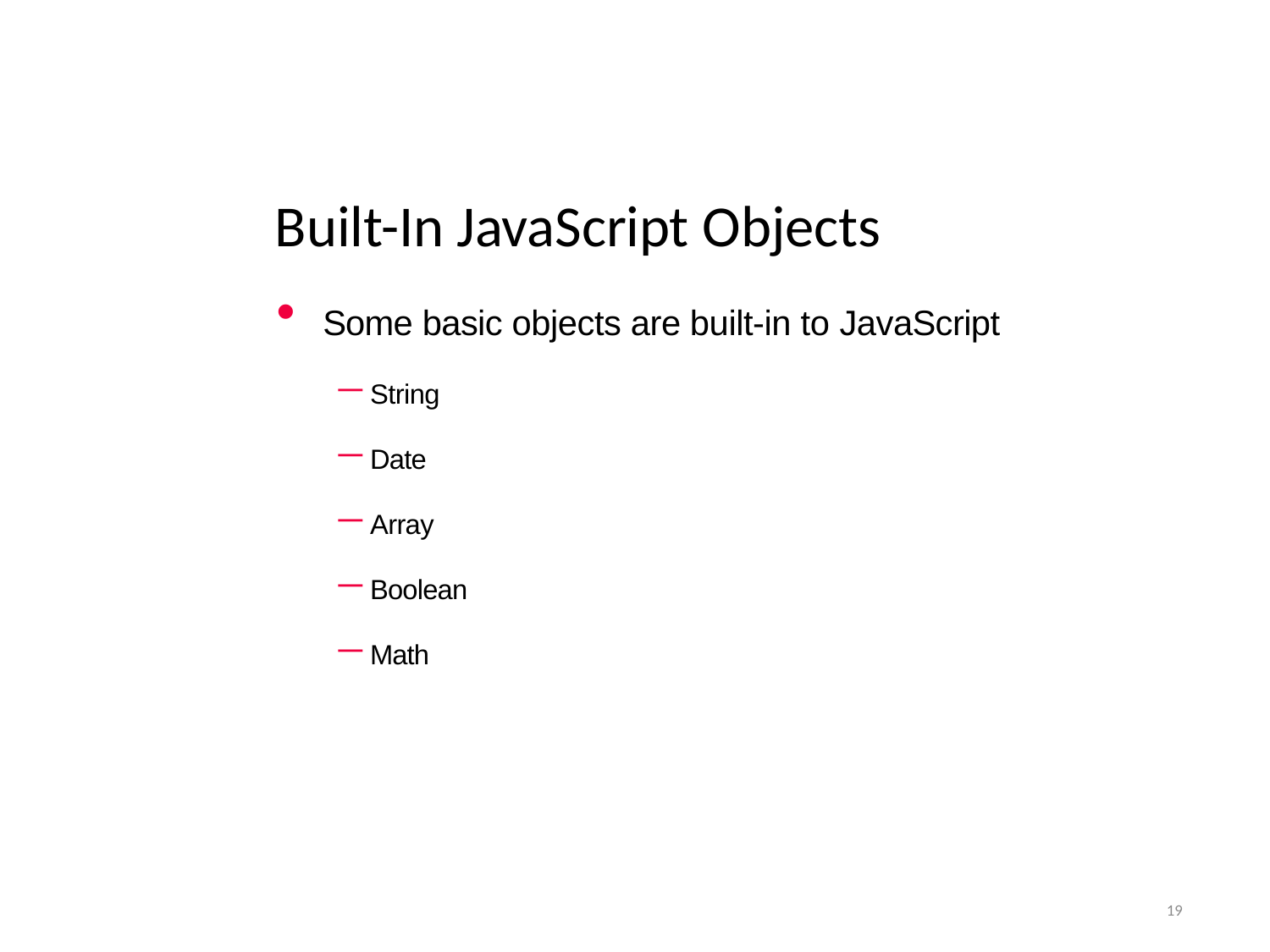

# Built-In JavaScript Objects
Some basic objects are built-in to JavaScript
String
Date
Array
Boolean
Math
19